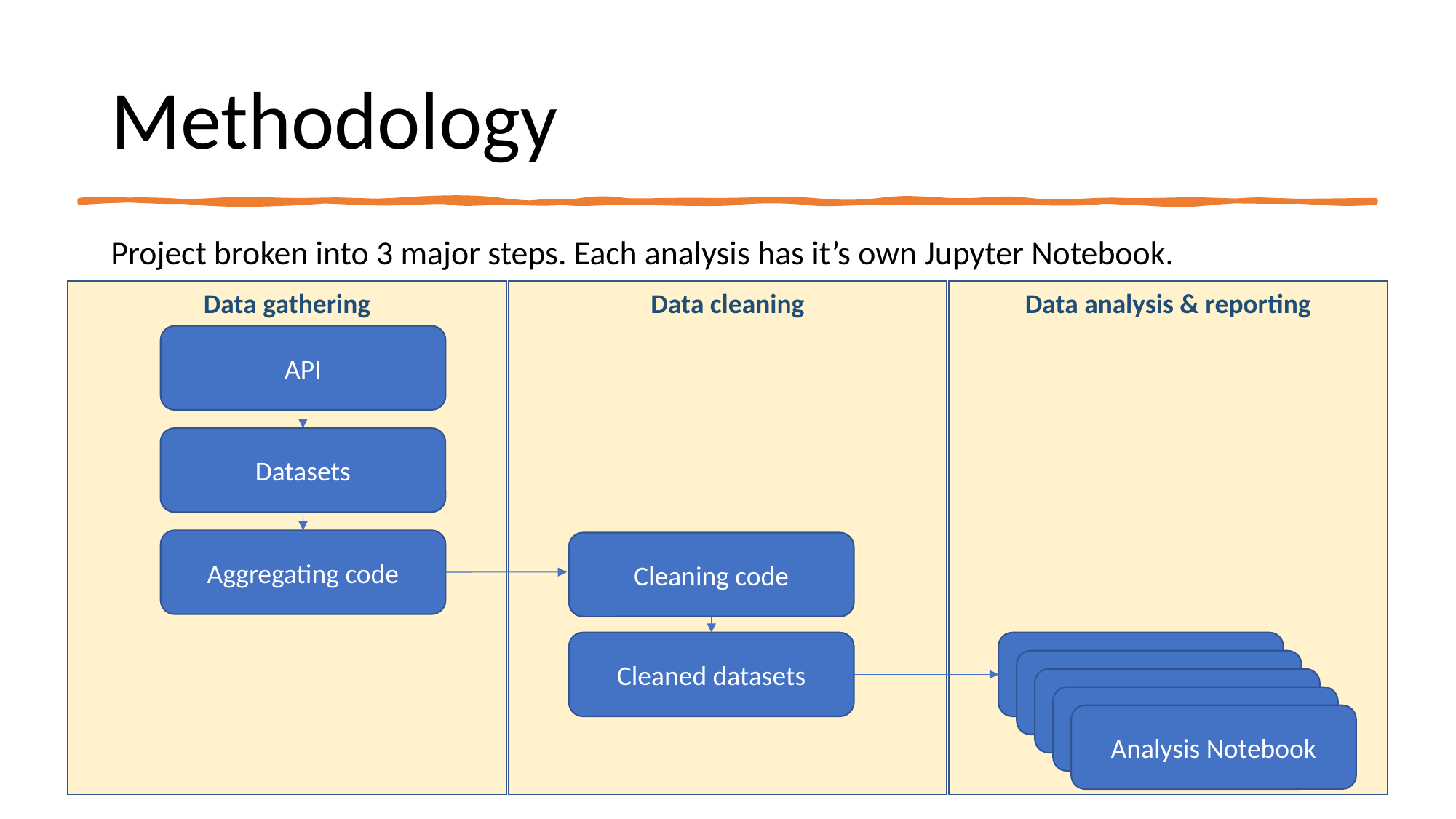

# Methodology

Project broken into 3 major steps. Each analysis has it’s own Jupyter Notebook.
Data gathering
Data cleaning
Data analysis & reporting
API
Datasets
Aggregating code
Cleaning code
Cleaned datasets
Analysis Notebook
Analysis Notebook
Analysis Notebook
Analysis Notebook
Analysis Notebook